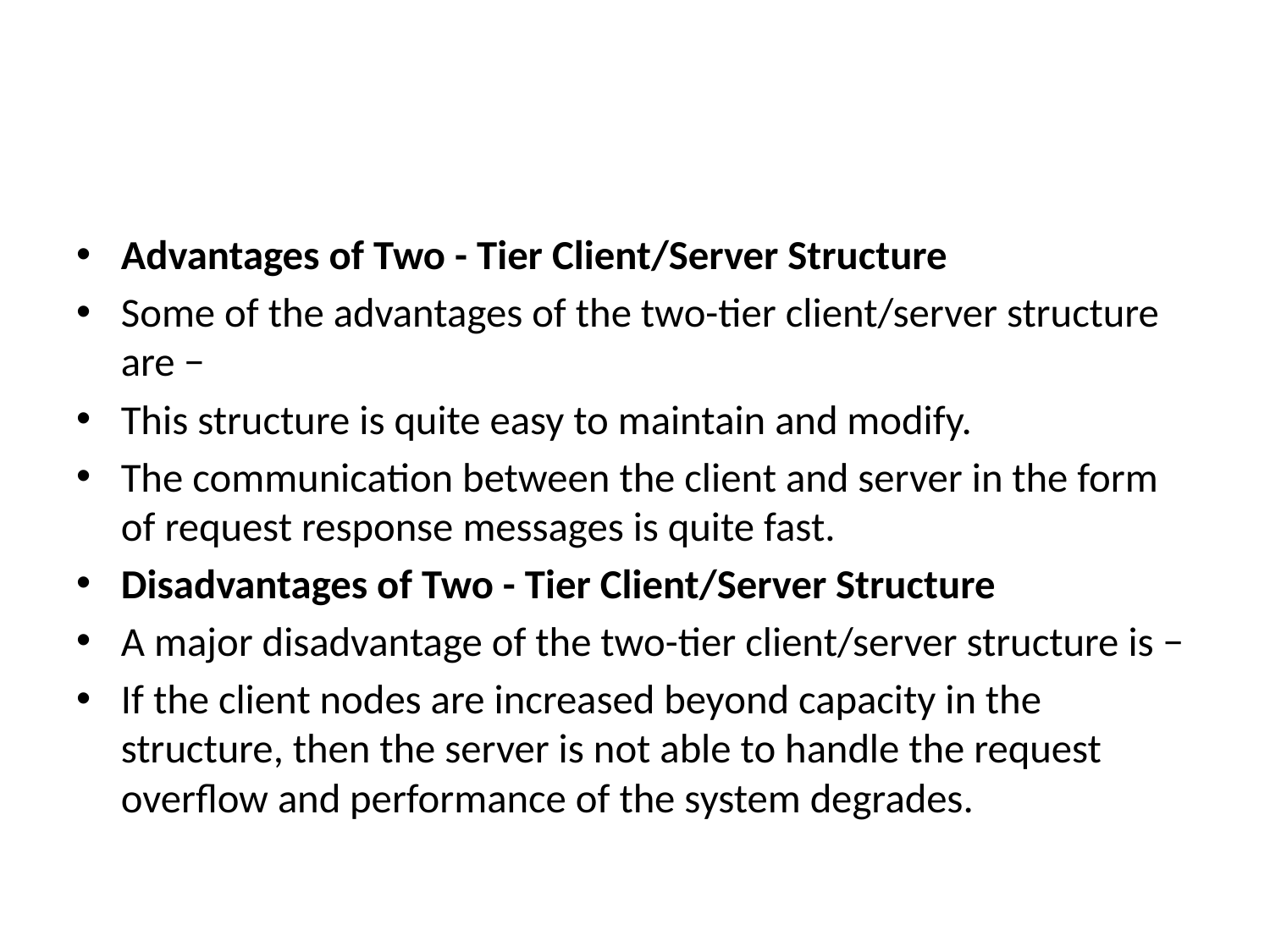

#
Advantages of Two - Tier Client/Server Structure
Some of the advantages of the two-tier client/server structure are −
This structure is quite easy to maintain and modify.
The communication between the client and server in the form of request response messages is quite fast.
Disadvantages of Two - Tier Client/Server Structure
A major disadvantage of the two-tier client/server structure is −
If the client nodes are increased beyond capacity in the structure, then the server is not able to handle the request overflow and performance of the system degrades.